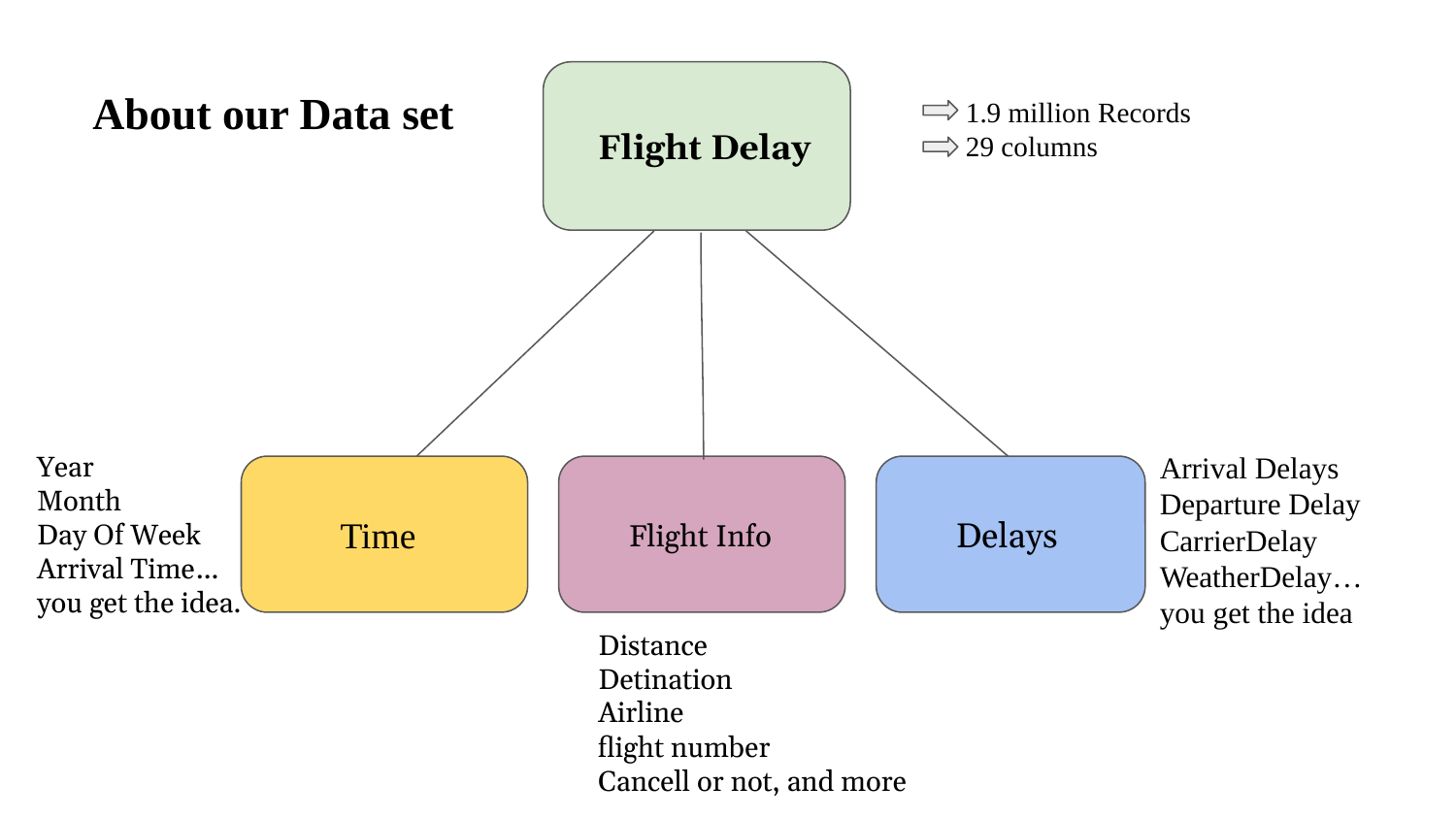

Flight Delay
About our Data set
     1.9 million Records
     29 columns

Year
Month
Day Of Week
Arrival Time…
you get the idea.
Arrival Delays
Departure Delay
CarrierDelay
WeatherDelay…
you get the idea
          Time
      Flight Info
       Delays
Distance
Detination
Airline
flight number
Cancell or not, and more